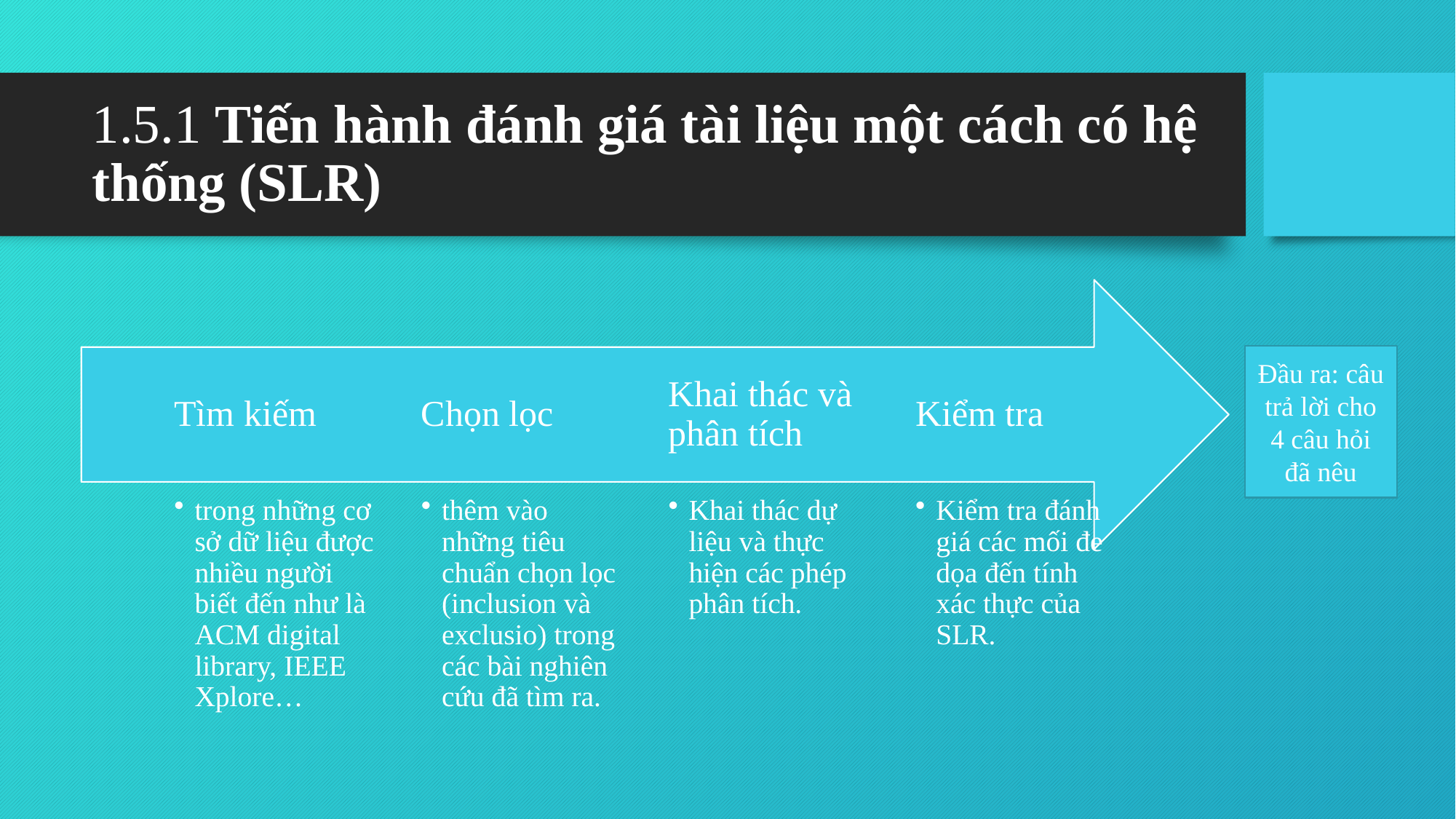

# 1.5.1 Tiến hành đánh giá tài liệu một cách có hệ thống (SLR)
Kiểm tra đánh giá các mối đe dọa đến tính xác thực của SLR.
Kiểm tra
Khai thác dự liệu và thực hiện các phép phân tích.
Khai thác và phân tích
thêm vào những tiêu chuẩn chọn lọc (inclusion và exclusio) trong các bài nghiên cứu đã tìm ra.
Chọn lọc
trong những cơ sở dữ liệu được nhiều người biết đến như là ACM digital library, IEEE Xplore…
Tìm kiếm
Đầu ra: câu trả lời cho 4 câu hỏi đã nêu